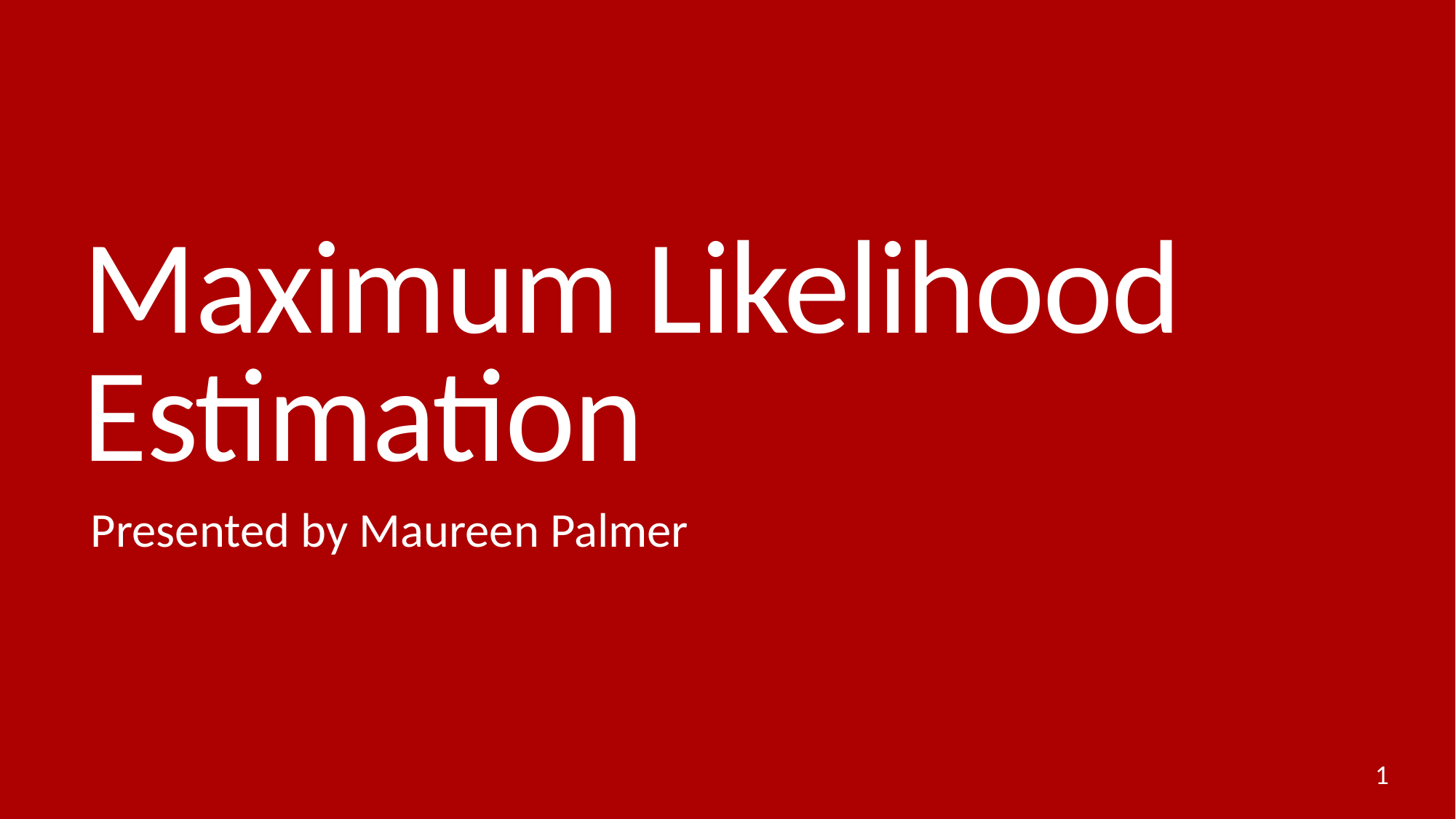

# Maximum Likelihood Estimation
Presented by Maureen Palmer